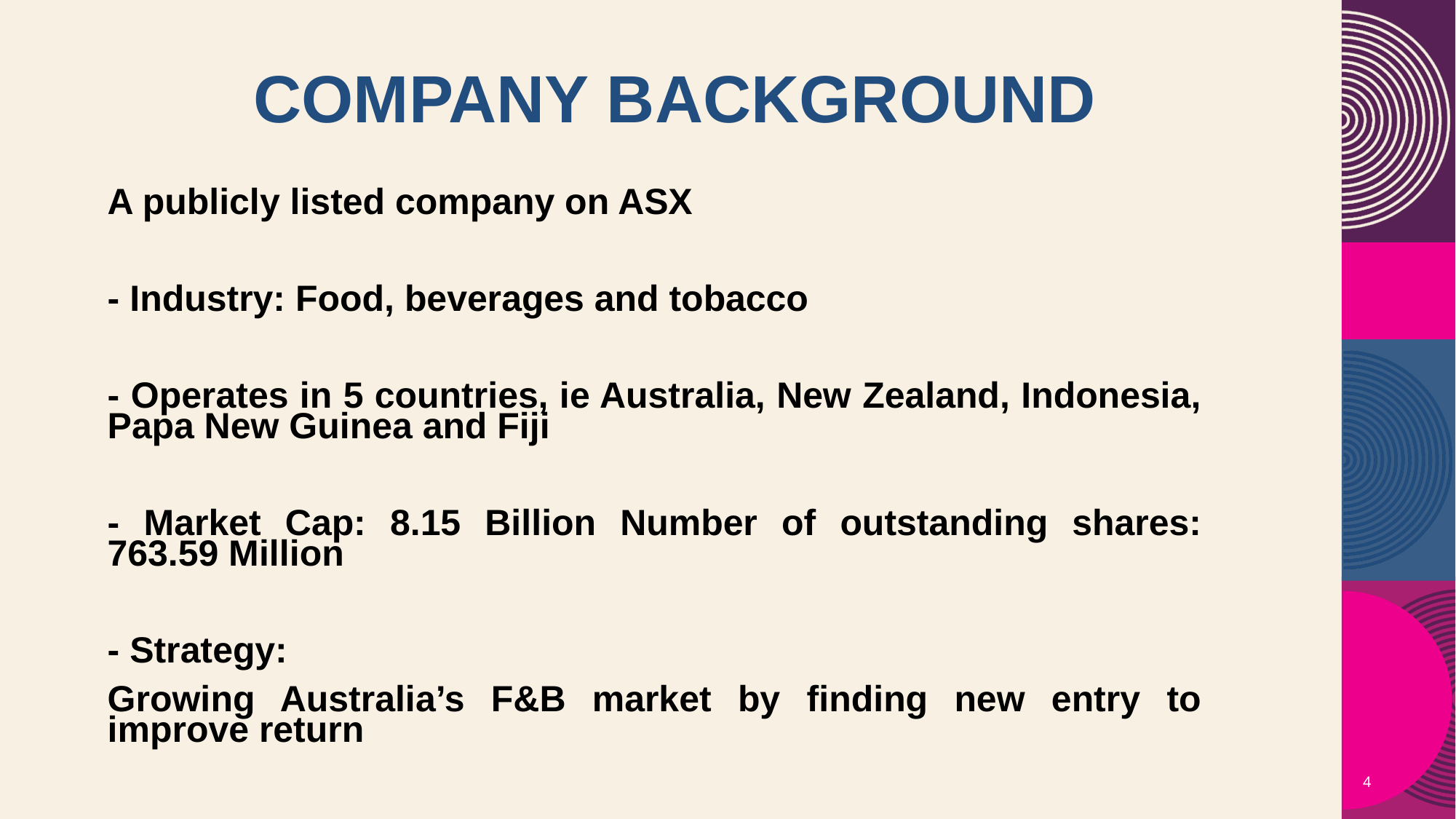

# Company Background

A publicly listed company on ASX

- Industry: Food, beverages and tobacco

- Operates in 5 countries, ie Australia, New Zealand, Indonesia, Papa New Guinea and Fiji

- Market Cap: 8.15 Billion Number of outstanding shares: 763.59 Million

- Strategy:
Growing Australia’s F&B market by finding new entry to improve return
4